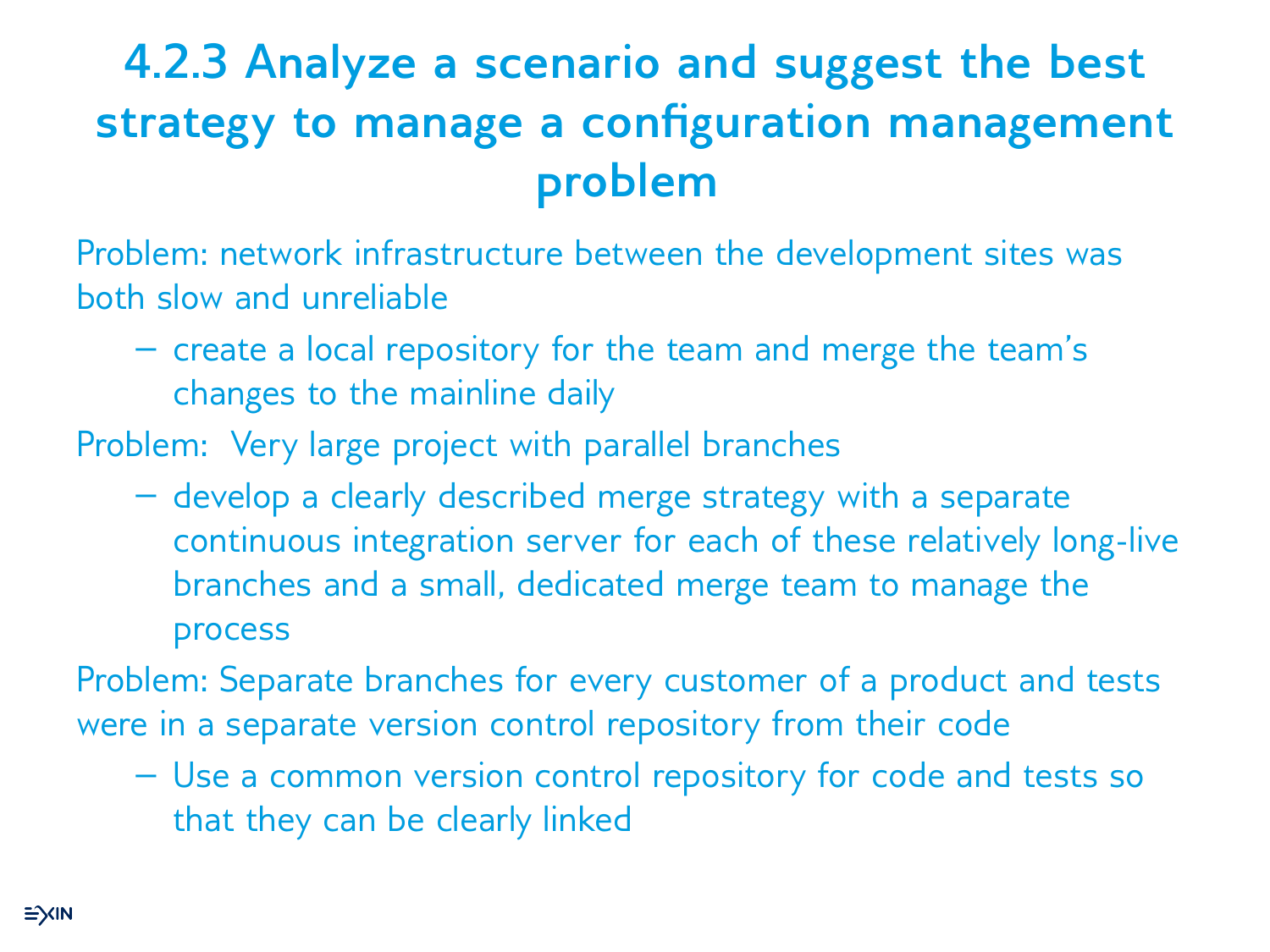

# 4.2.3 Analyze a scenario and suggest the best strategy to manage a configuration management problem
Problem: network infrastructure between the development sites was both slow and unreliable
create a local repository for the team and merge the team’s changes to the mainline daily
Problem:  Very large project with parallel branches
develop a clearly described merge strategy with a separate continuous integration server for each of these relatively long-live branches and a small, dedicated merge team to manage the process
Problem: Separate branches for every customer of a product and tests were in a separate version control repository from their code
Use a common version control repository for code and tests so that they can be clearly linked